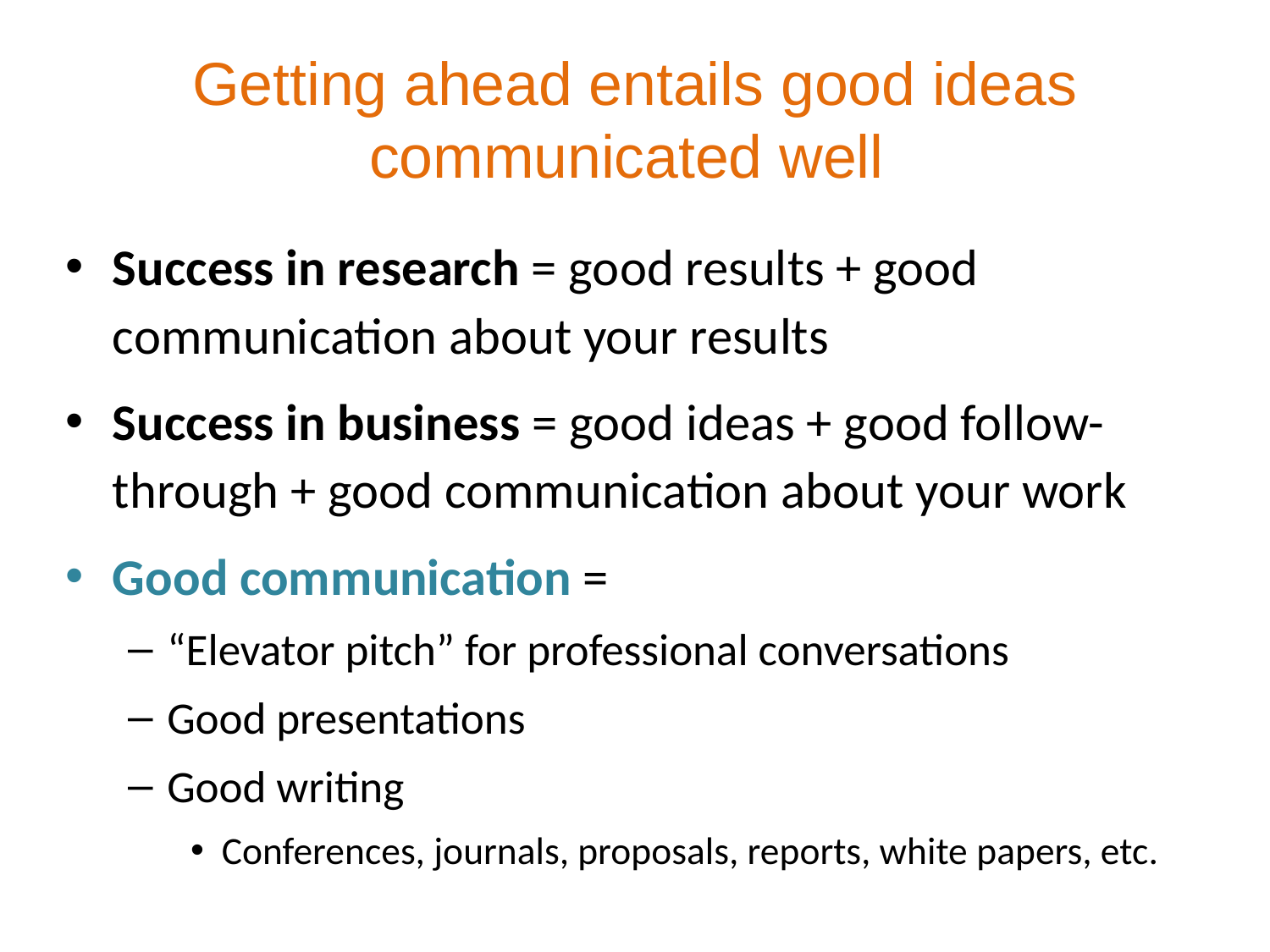

# Getting ahead entails good ideas communicated well
Success in research = good results + good communication about your results
Success in business = good ideas + good follow-through + good communication about your work
Good communication =
“Elevator pitch” for professional conversations
Good presentations
Good writing
Conferences, journals, proposals, reports, white papers, etc.